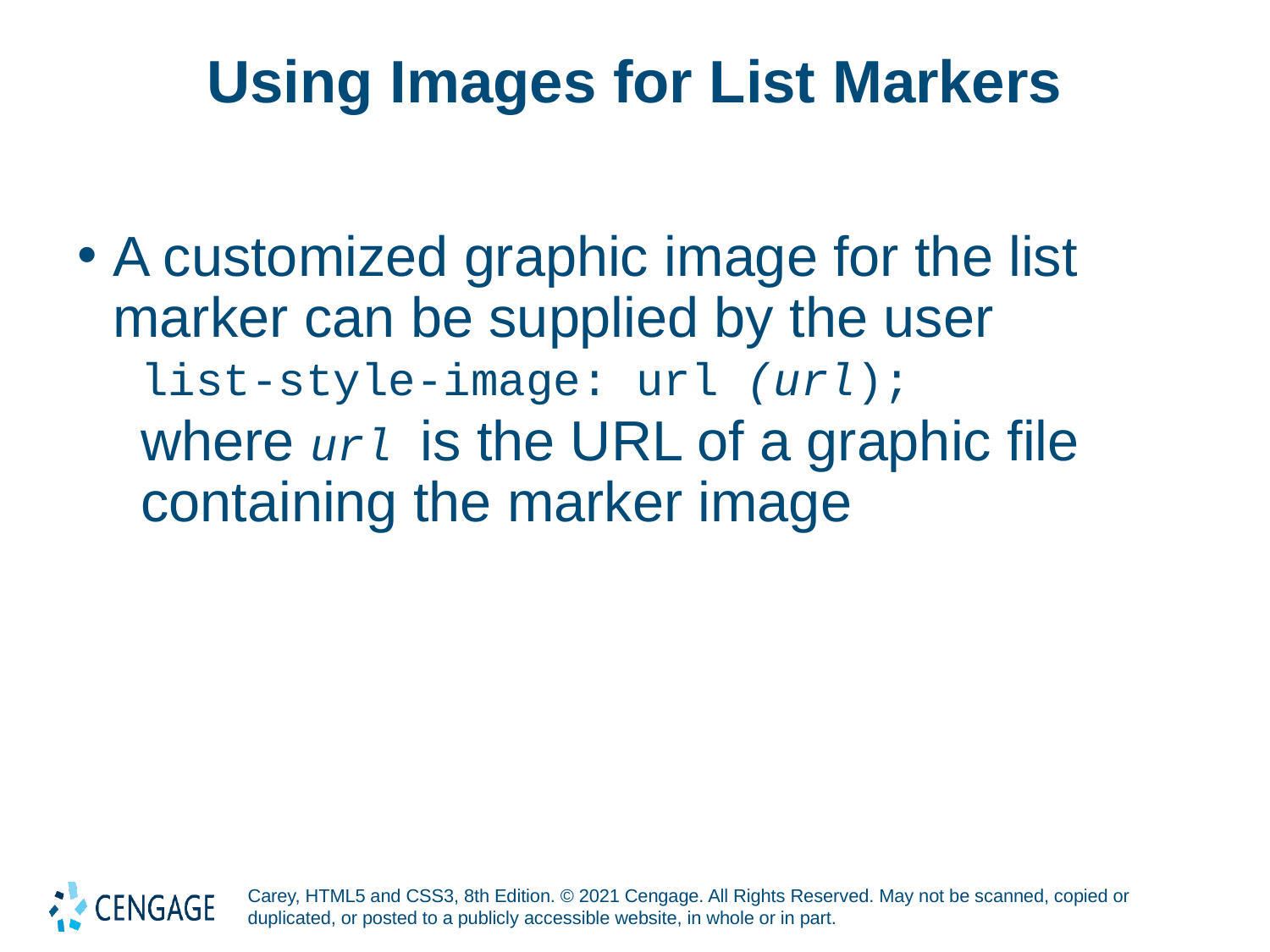

# Using Images for List Markers
A customized graphic image for the list marker can be supplied by the user
list-style-image: url (url);
where url is the URL of a graphic file containing the marker image